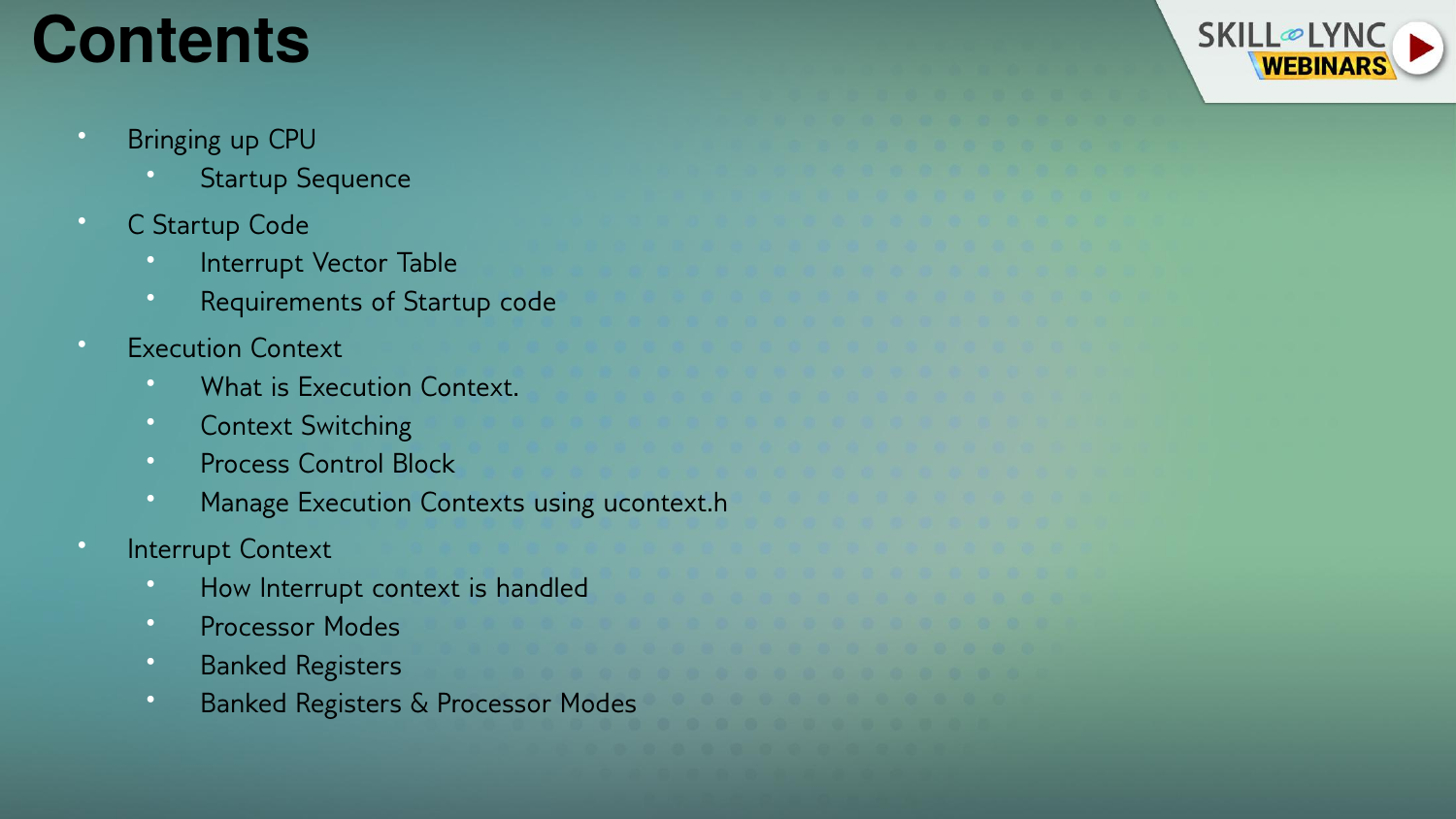

# Contents
Bringing up CPU
Startup Sequence
C Startup Code
Interrupt Vector Table
Requirements of Startup code
Execution Context
What is Execution Context.
Context Switching
Process Control Block
Manage Execution Contexts using ucontext.h
Interrupt Context
How Interrupt context is handled
Processor Modes
Banked Registers
Banked Registers & Processor Modes